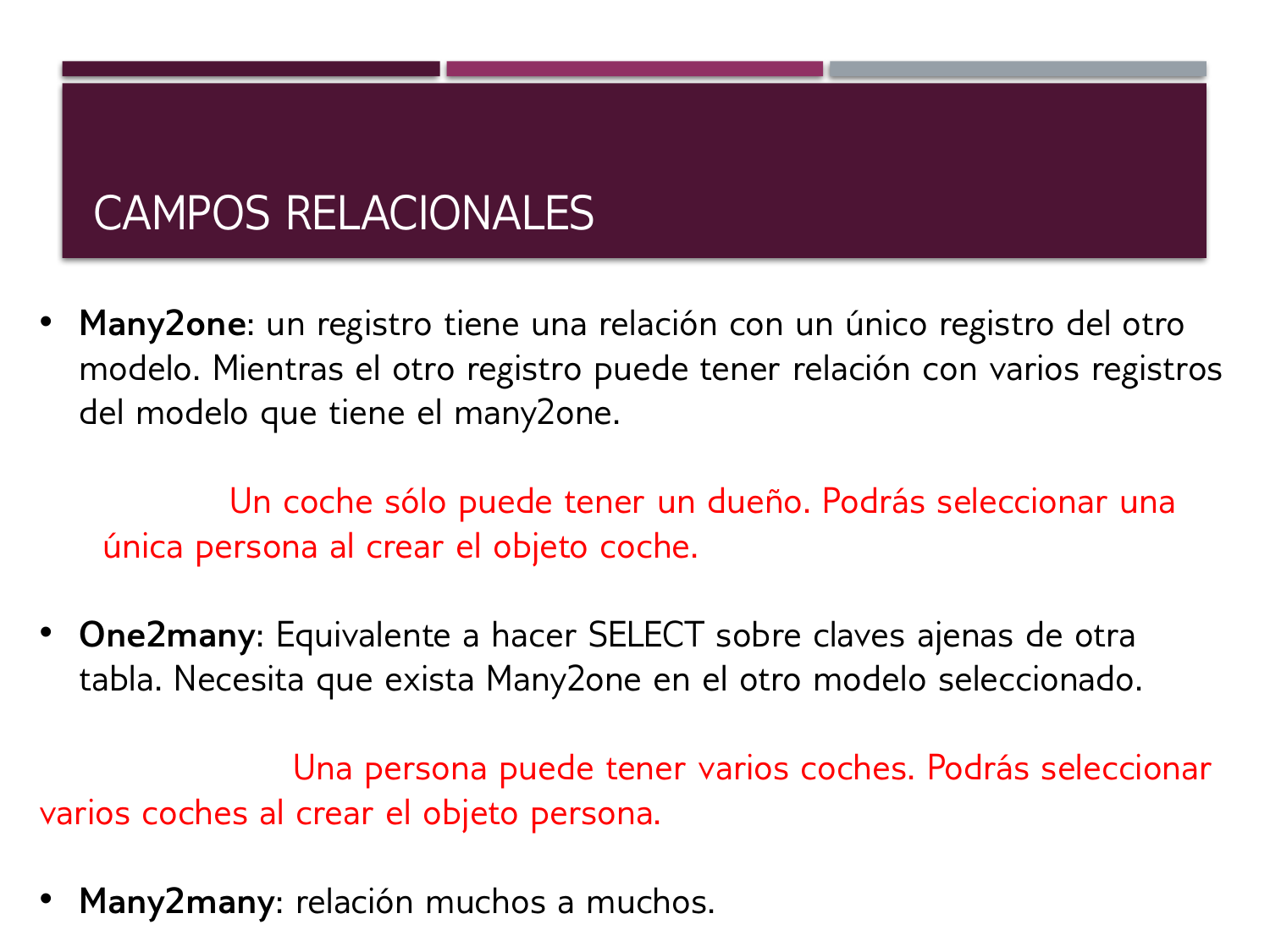

# CAMPOS RELACIONALEs

Many2one: un registro tiene una relación con un único registro del otro modelo. Mientras el otro registro puede tener relación con varios registros del modelo que tiene el many2one.

	Un coche sólo puede tener un dueño. Podrás seleccionar una única persona al crear el objeto coche.

One2many: Equivalente a hacer SELECT sobre claves ajenas de otra tabla. Necesita que exista Many2one en el otro modelo seleccionado.

		Una persona puede tener varios coches. Podrás seleccionar varios coches al crear el objeto persona.

Many2many: relación muchos a muchos.